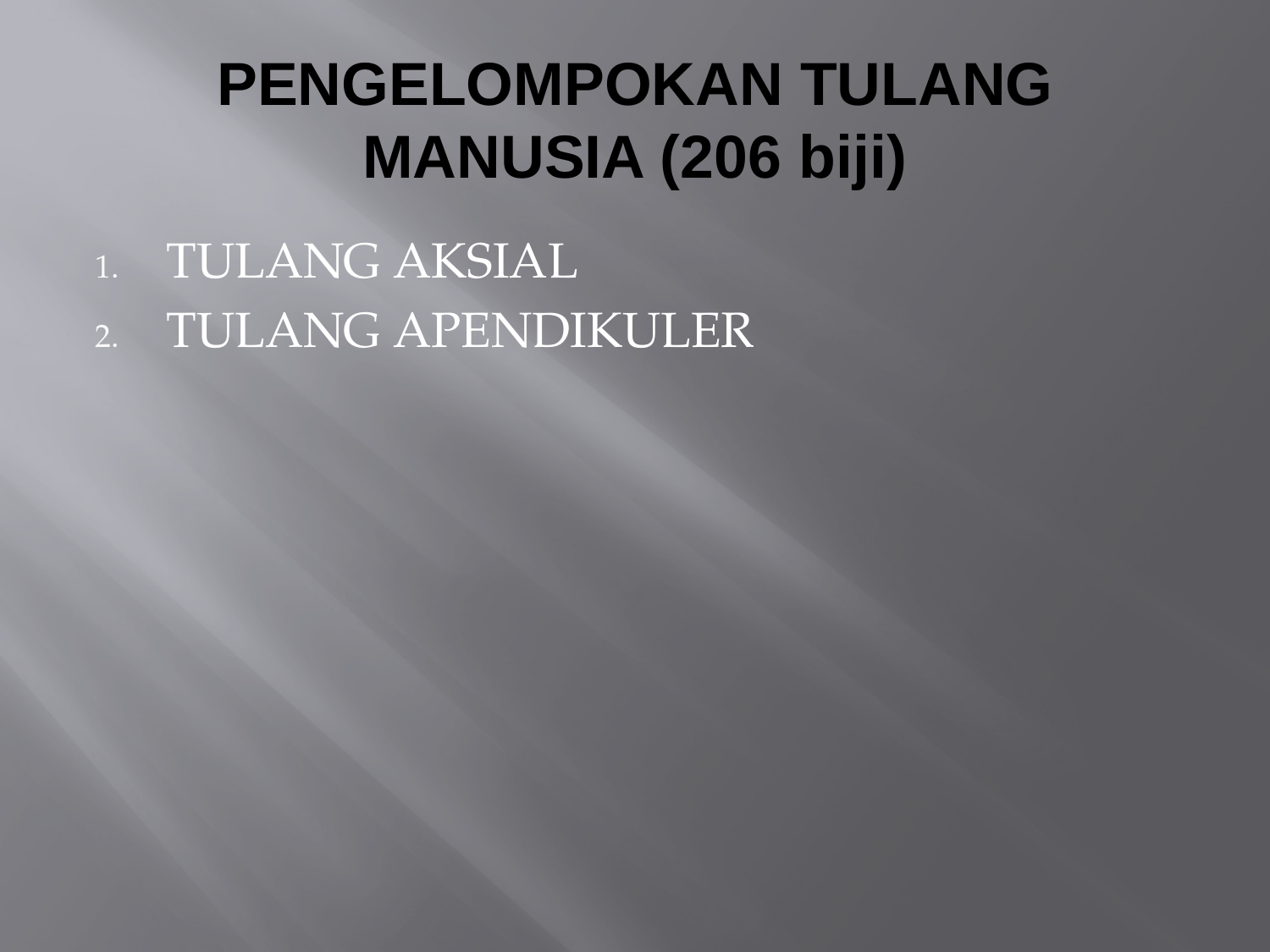

# PENGELOMPOKAN TULANG MANUSIA (206 biji)
TULANG AKSIAL
TULANG APENDIKULER